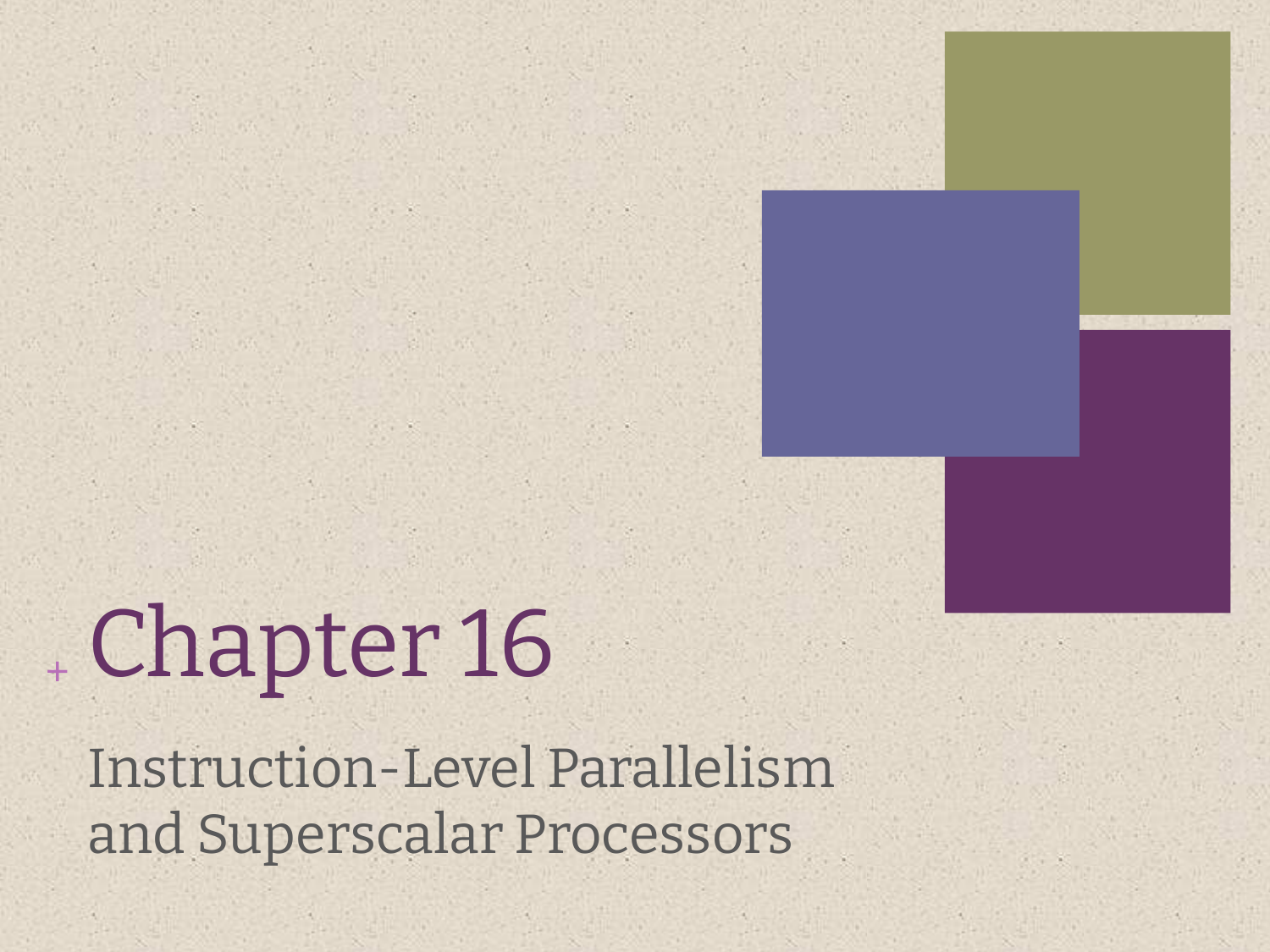

# Chapter 16
Instruction-Level Parallelism and Superscalar Processors